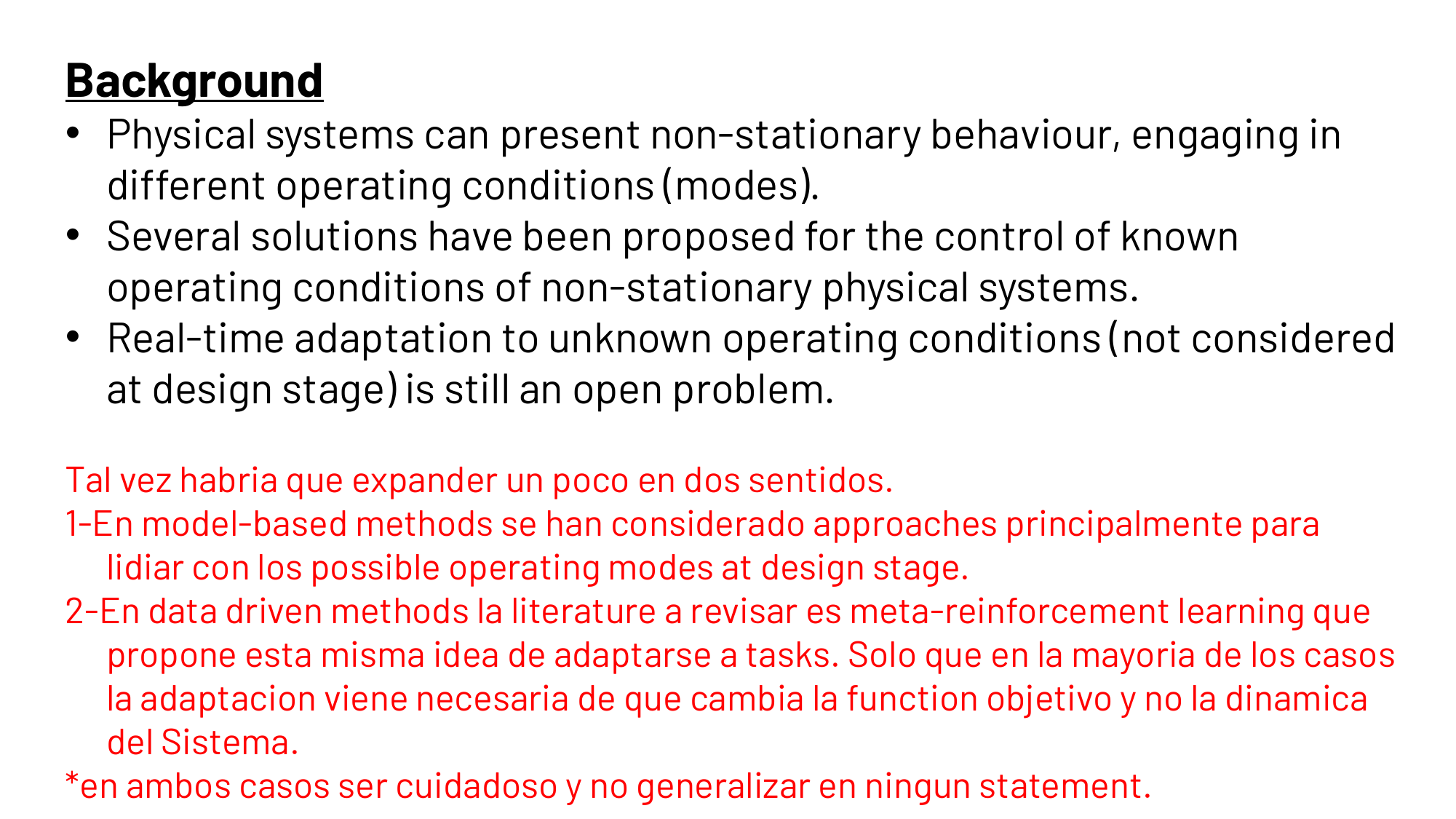

Background
Physical systems can present non-stationary behaviour, engaging in different operating conditions (modes).
Several solutions have been proposed for the control of known operating conditions of non-stationary physical systems.
Real-time adaptation to unknown operating conditions (not considered at design stage) is still an open problem.

Tal vez habria que expander un poco en dos sentidos.
1-En model-based methods se han considerado approaches principalmente para lidiar con los possible operating modes at design stage.
2-En data driven methods la literature a revisar es meta-reinforcement learning que propone esta misma idea de adaptarse a tasks. Solo que en la mayoria de los casos la adaptacion viene necesaria de que cambia la function objetivo y no la dinamica del Sistema.
*en ambos casos ser cuidadoso y no generalizar en ningun statement.